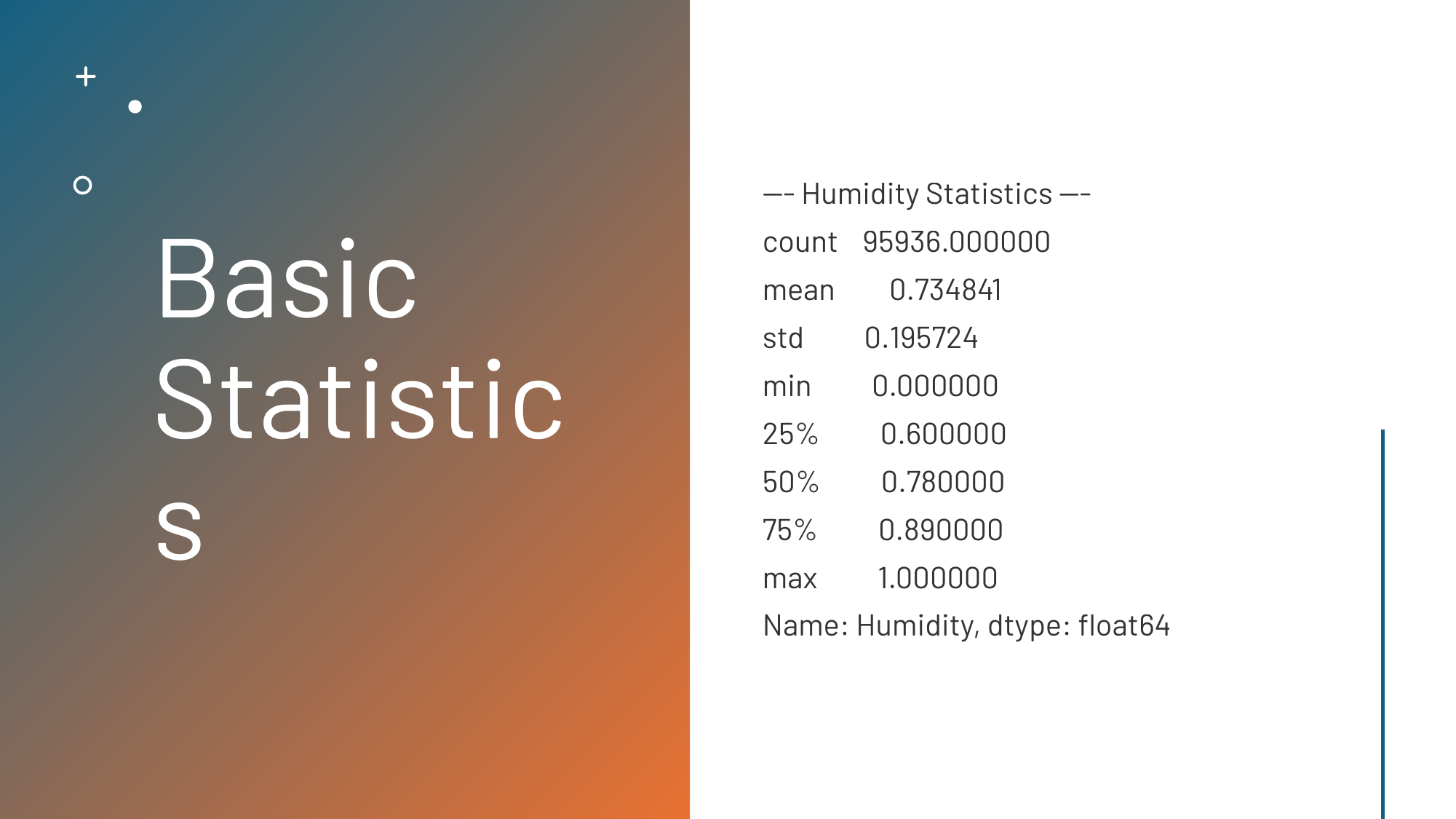

# Basic Statistics
--- Humidity Statistics ---
count    95936.000000
mean         0.734841
std          0.195724
min          0.000000
25%          0.600000
50%          0.780000
75%          0.890000
max          1.000000
Name: Humidity, dtype: float64